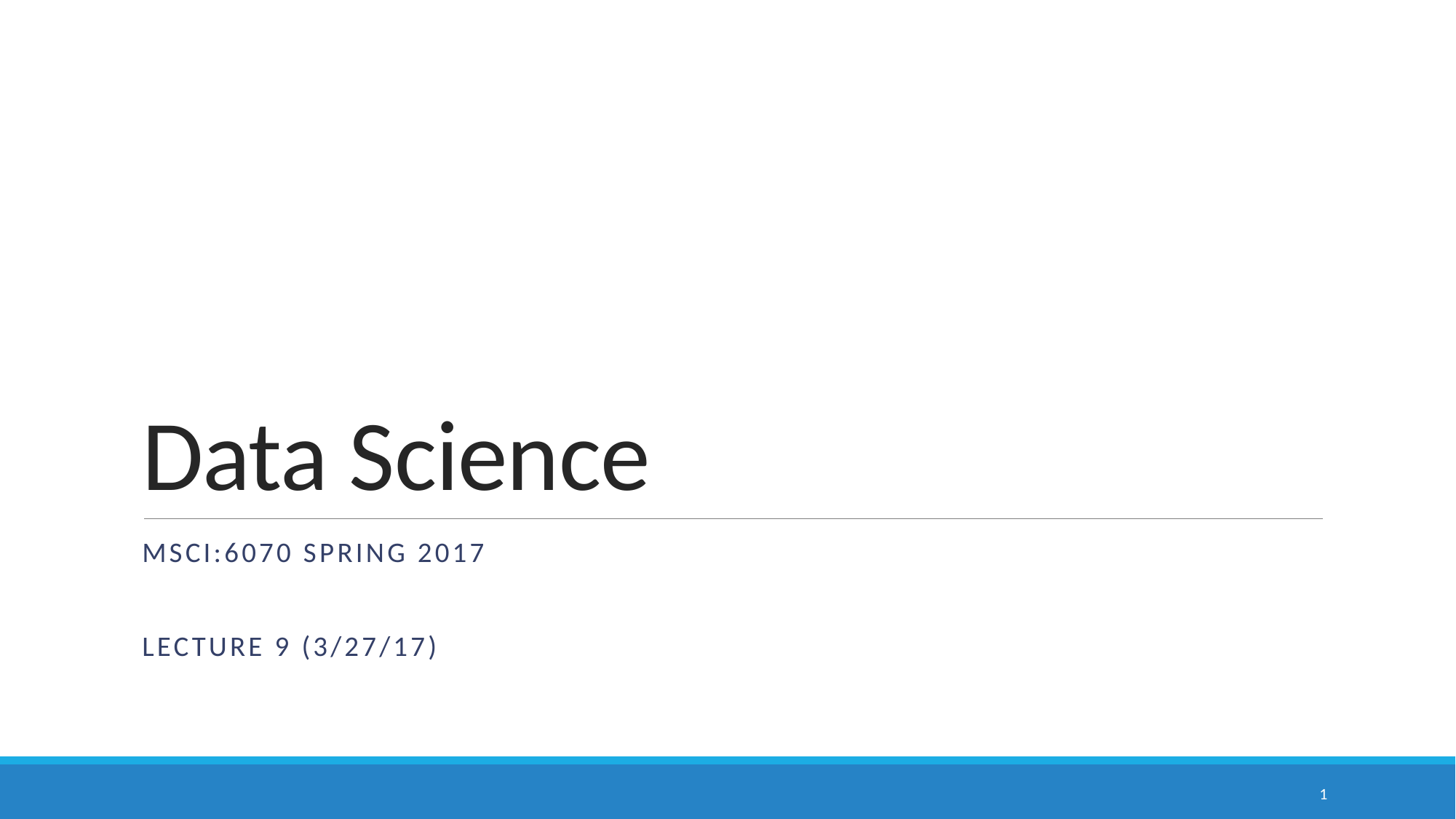

# Data Science
MSCI:6070 Spring 2017

Lecture 9 (3/27/17)
1